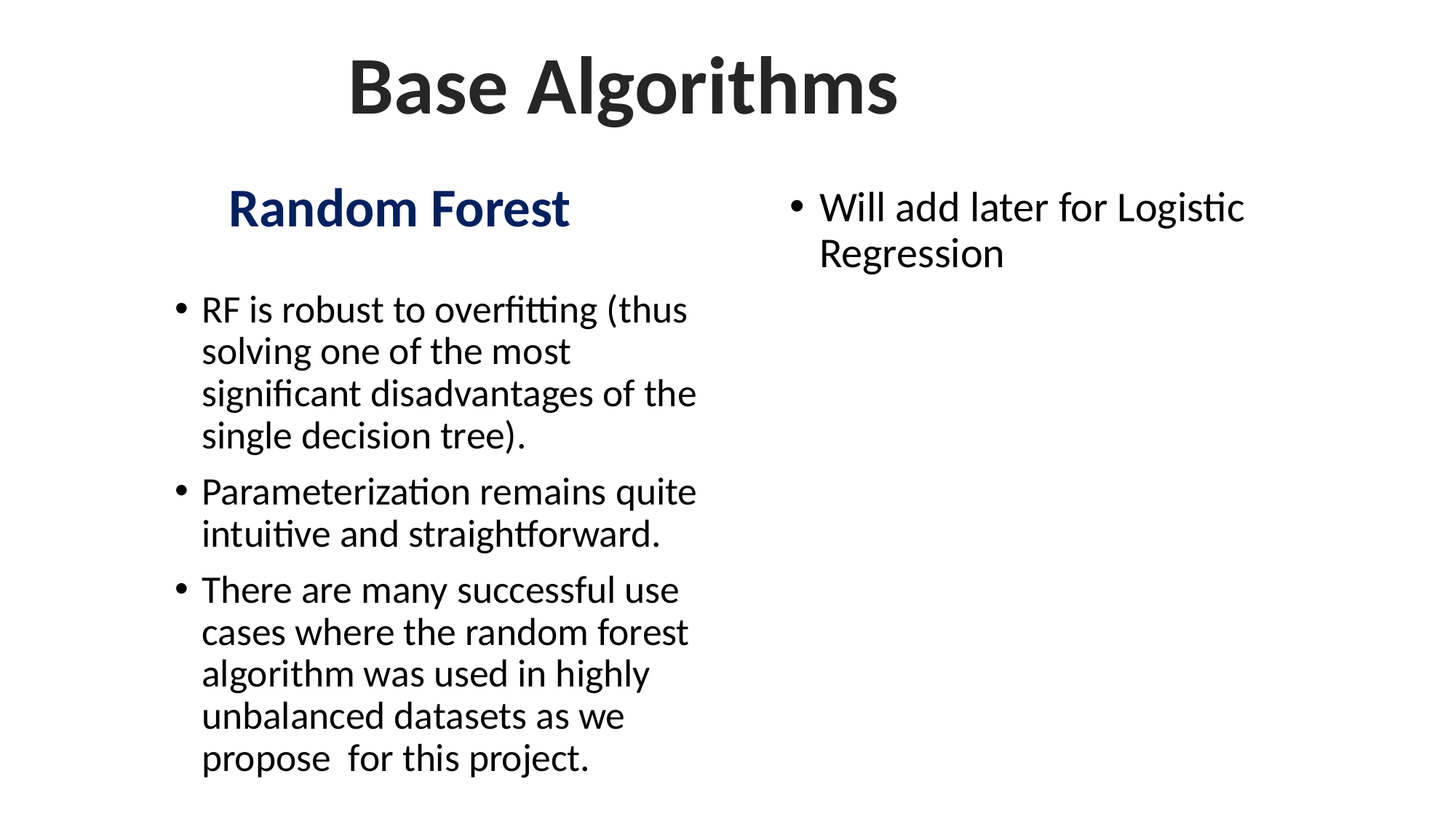

Base Algorithms

RF is robust to overfitting (thus solving one of the most significant disadvantages of the single decision tree).
Parameterization remains quite intuitive and straightforward.
There are many successful use cases where the random forest algorithm was used in highly unbalanced datasets as we propose  for this project.

Random Forest
Will add later for Logistic Regression